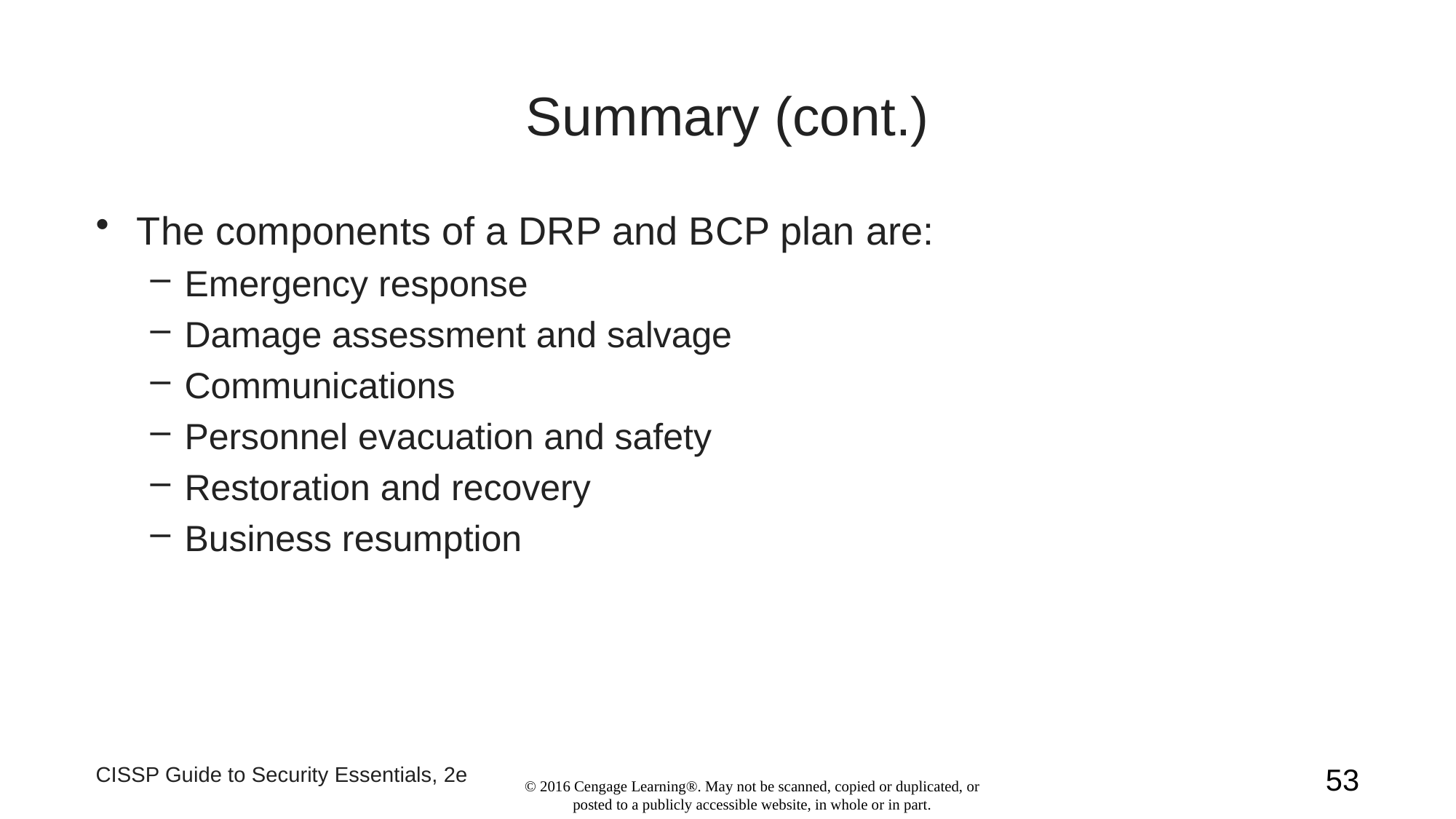

# Summary (cont.)
The components of a DRP and BCP plan are:
Emergency response
Damage assessment and salvage
Communications
Personnel evacuation and safety
Restoration and recovery
Business resumption
CISSP Guide to Security Essentials, 2e
53
© 2016 Cengage Learning®. May not be scanned, copied or duplicated, or posted to a publicly accessible website, in whole or in part.